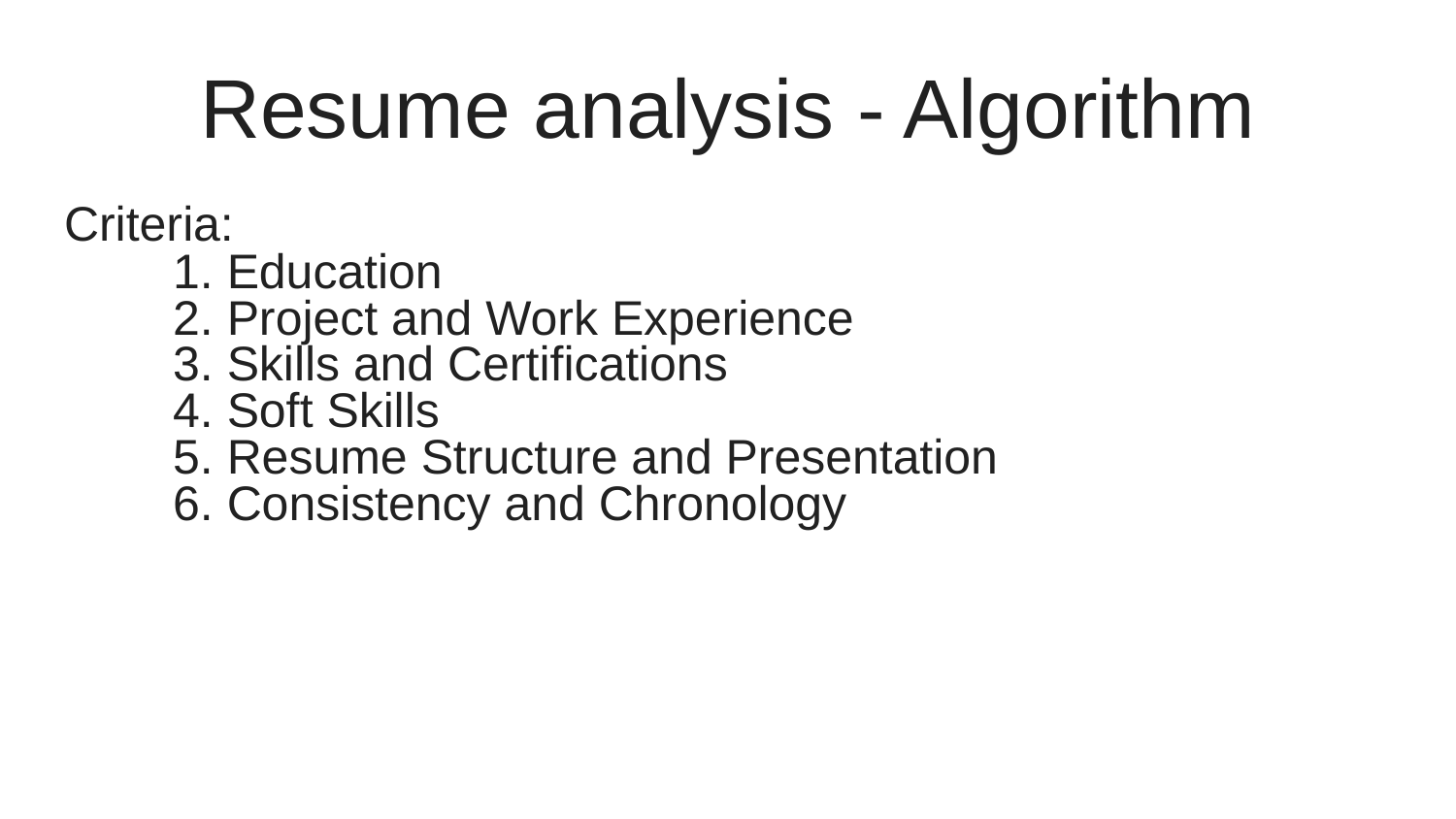

# Resume analysis - Algorithm
Criteria:
        1. Education
        2. Project and Work Experience
        3. Skills and Certifications
        4. Soft Skills
        5. Resume Structure and Presentation
        6. Consistency and Chronology